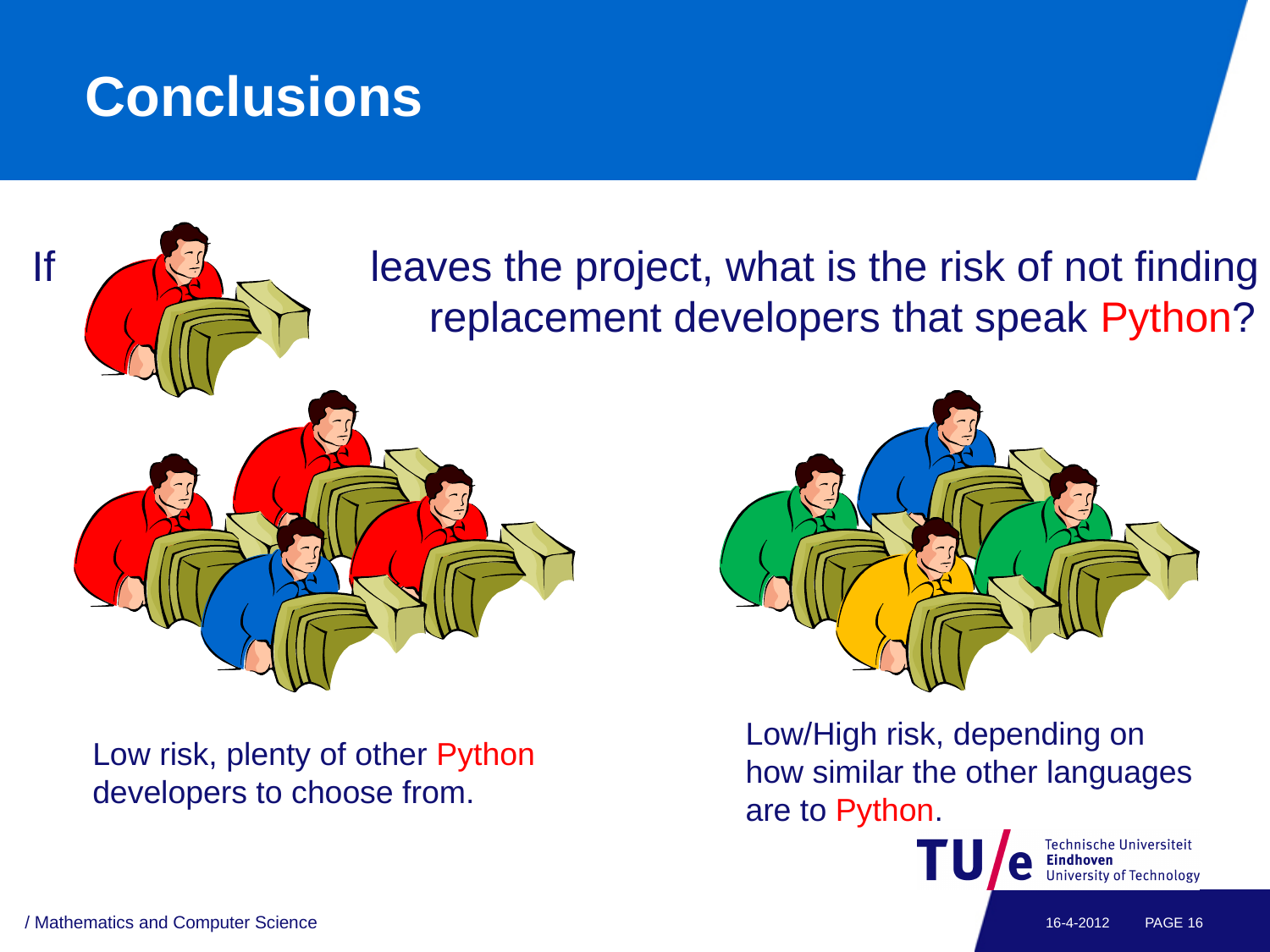

# Conclusions

If			    leaves the project, what is the risk of not finding 		         replacement developers that speak Python?

Low/High risk, depending on
how similar the other languages
are to Python.
Low risk, plenty of other Python
developers to choose from.
/ Mathematics and Computer Science
16-4-2012
PAGE 16